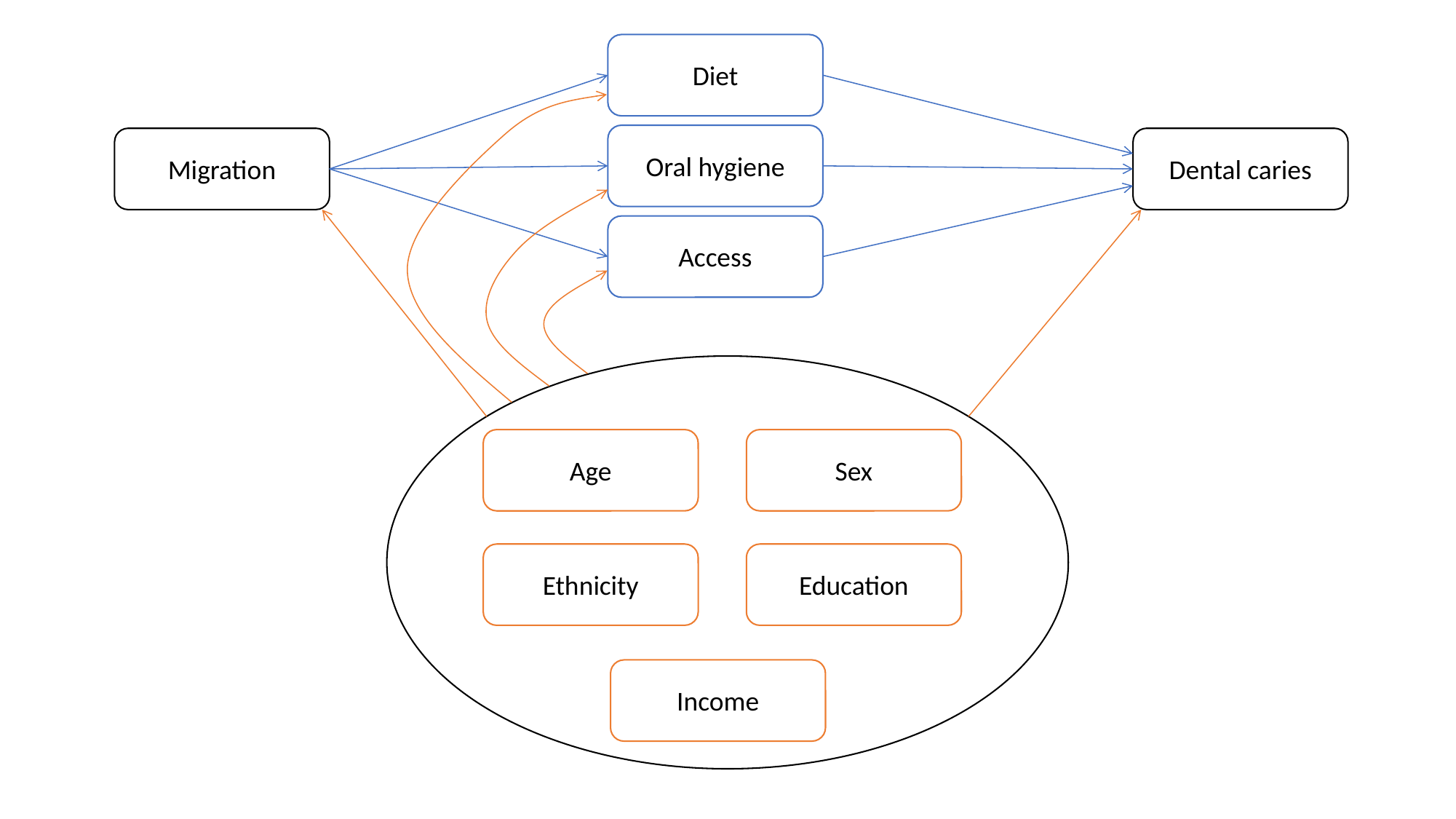

Diet

Oral hygiene

Access

Migration

Dental caries

Age

Sex

Ethnicity

Education

Income